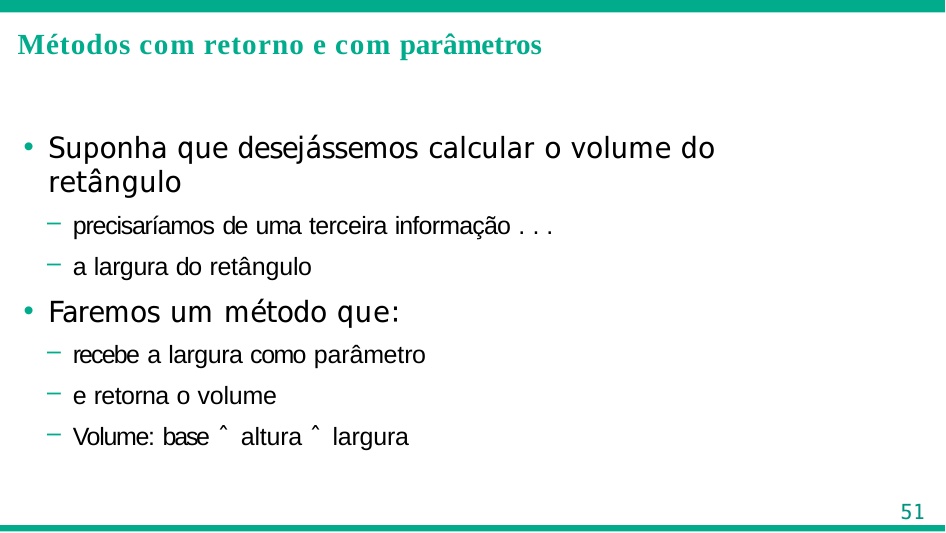

# Métodos com retorno e com parâmetros
Suponha que desejássemos calcular o volume do retângulo
precisaríamos de uma terceira informação . . .
a largura do retângulo
Faremos um método que:
recebe a largura como parâmetro
e retorna o volume
Volume: base ˆ altura ˆ largura
51